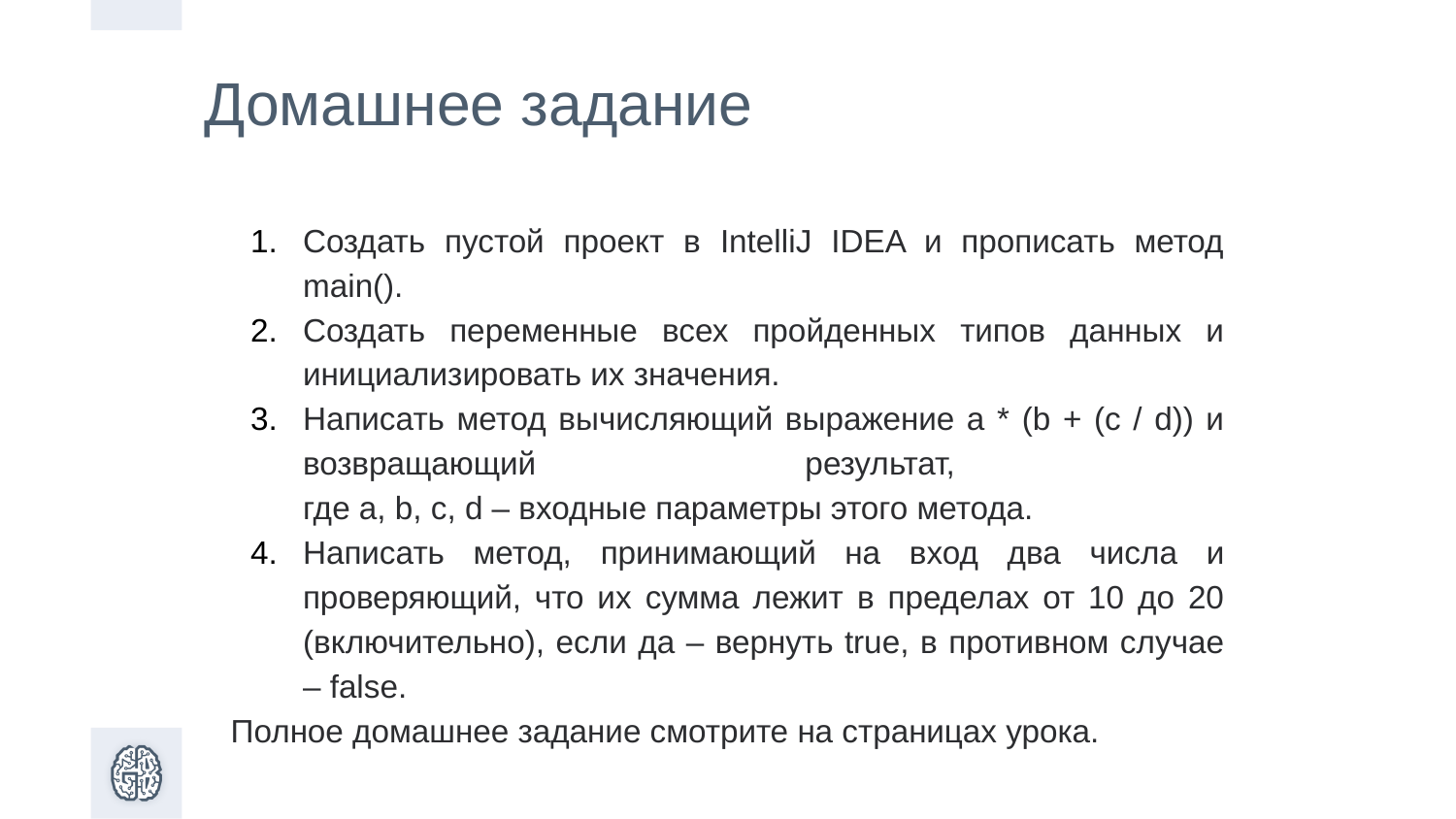

# Домашнее задание
Создать пустой проект в IntelliJ IDEA и прописать метод main().
Создать переменные всех пройденных типов данных и инициализировать их значения.
Написать метод вычисляющий выражение a * (b + (c / d)) и возвращающий результат,
где a, b, c, d – входные параметры этого метода.
Написать метод, принимающий на вход два числа и проверяющий, что их сумма лежит в пределах от 10 до 20 (включительно), если да – вернуть true, в противном случае – false.
Полное домашнее задание смотрите на страницах урока.